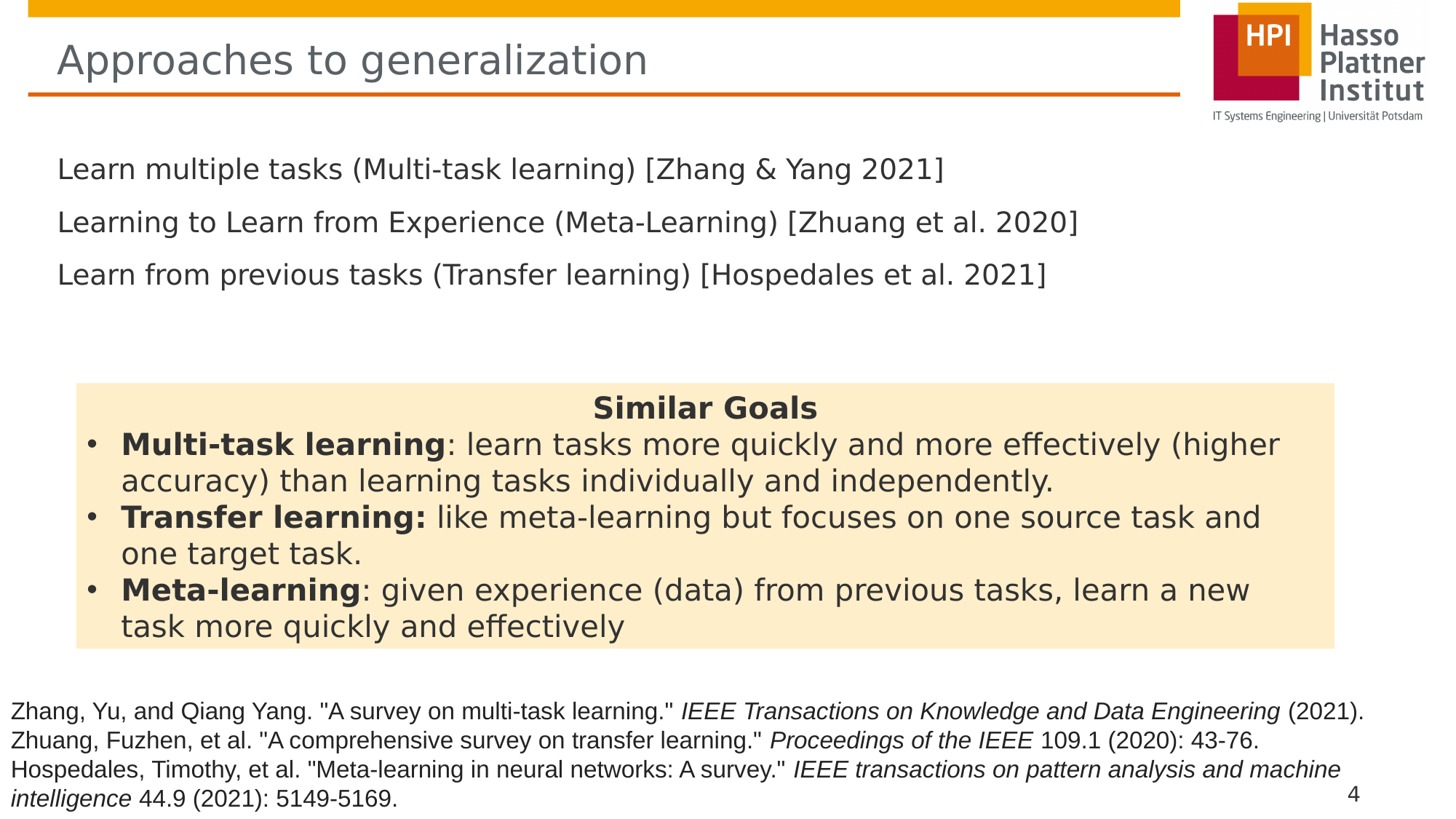

# Approaches to generalization
Learn multiple tasks (Multi-task learning) [Zhang & Yang 2021]
Learning to Learn from Experience (Meta-Learning) [Zhuang et al. 2020]
Learn from previous tasks (Transfer learning) [Hospedales et al. 2021]

Similar Goals
Multi-task learning: learn tasks more quickly and more effectively (higher accuracy) than learning tasks individually and independently.
Transfer learning: like meta-learning but focuses on one source task and one target task.
Meta-learning: given experience (data) from previous tasks, learn a new task more quickly and effectively
Zhang, Yu, and Qiang Yang. "A survey on multi-task learning." IEEE Transactions on Knowledge and Data Engineering (2021).
Zhuang, Fuzhen, et al. "A comprehensive survey on transfer learning." Proceedings of the IEEE 109.1 (2020): 43-76.
Hospedales, Timothy, et al. "Meta-learning in neural networks: A survey." IEEE transactions on pattern analysis and machine intelligence 44.9 (2021): 5149-5169.
4